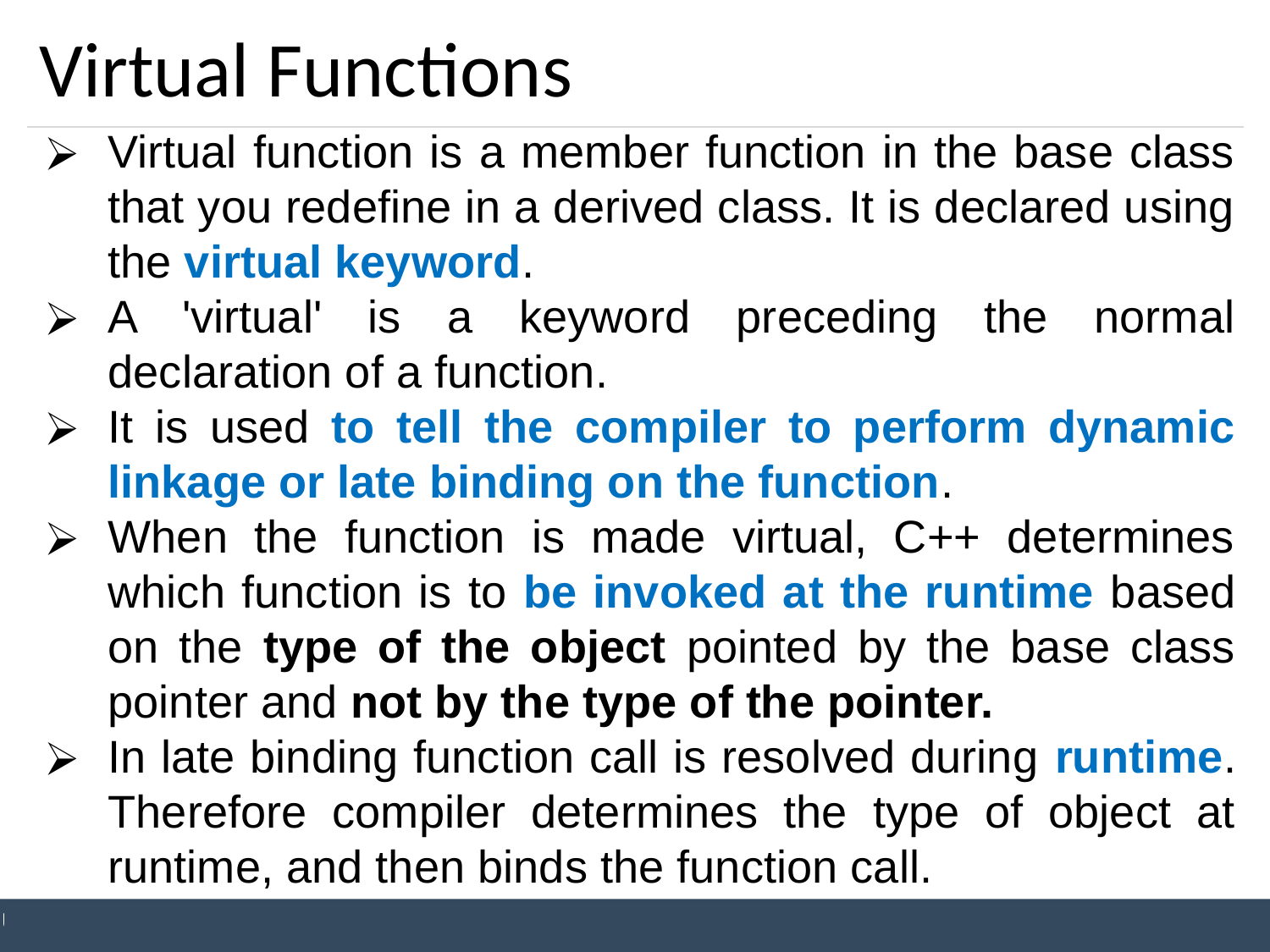

# Virtual Functions
Virtual function is a member function in the base class that you redefine in a derived class. It is declared using the virtual keyword.
A 'virtual' is a keyword preceding the normal declaration of a function.
It is used to tell the compiler to perform dynamic linkage or late binding on the function.
When the function is made virtual, C++ determines which function is to be invoked at the runtime based on the type of the object pointed by the base class pointer and not by the type of the pointer.
In late binding function call is resolved during runtime. Therefore compiler determines the type of object at runtime, and then binds the function call.

Unit 9: Pointers and Virtual Functions
Prepared By: Nishat Shaikh